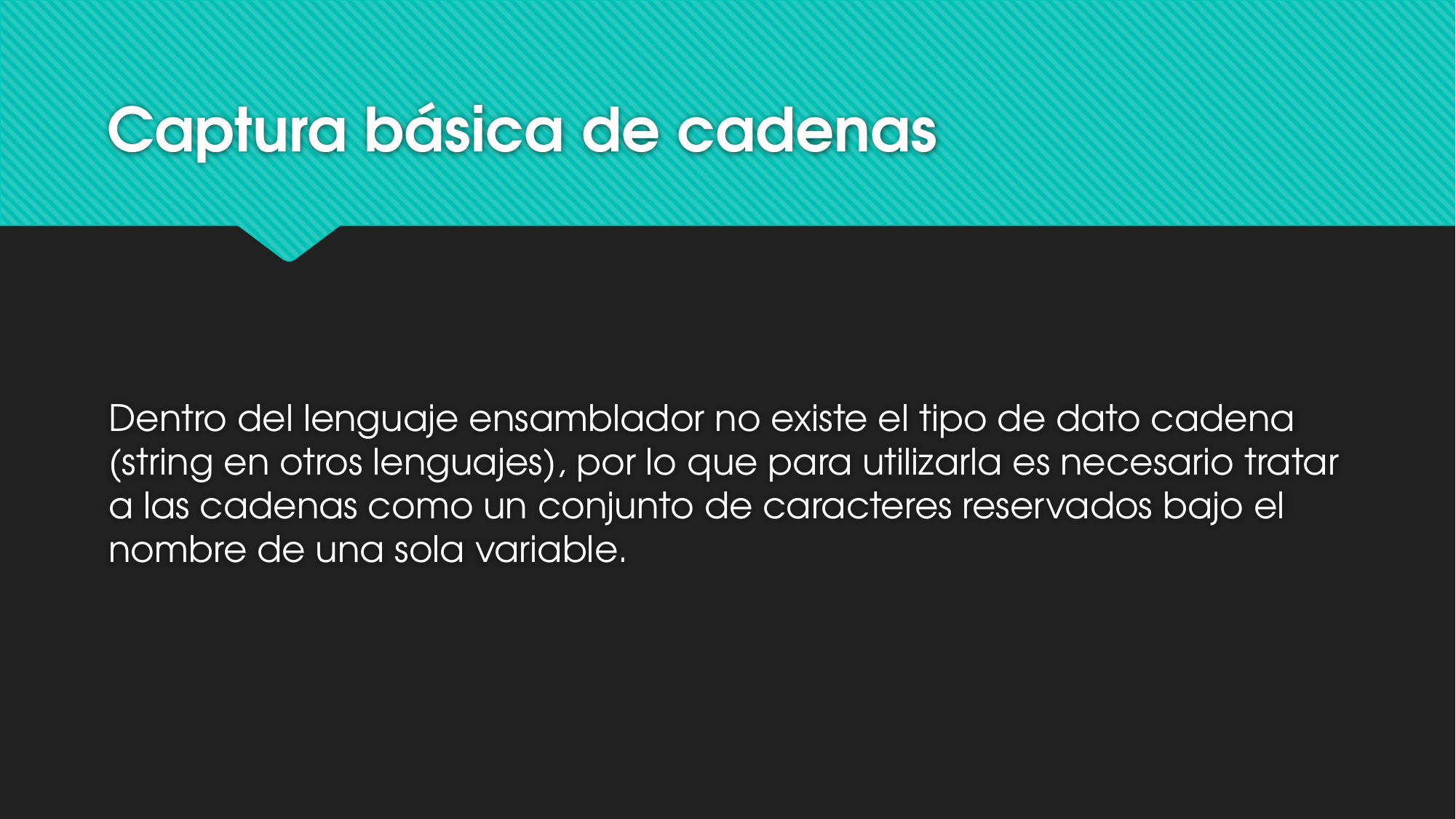

# Captura básica de cadenas
Dentro del lenguaje ensamblador no existe el tipo de dato cadena (string en otros lenguajes), por lo que para utilizarla es necesario tratar a las cadenas como un conjunto de caracteres reservados bajo el nombre de una sola variable.